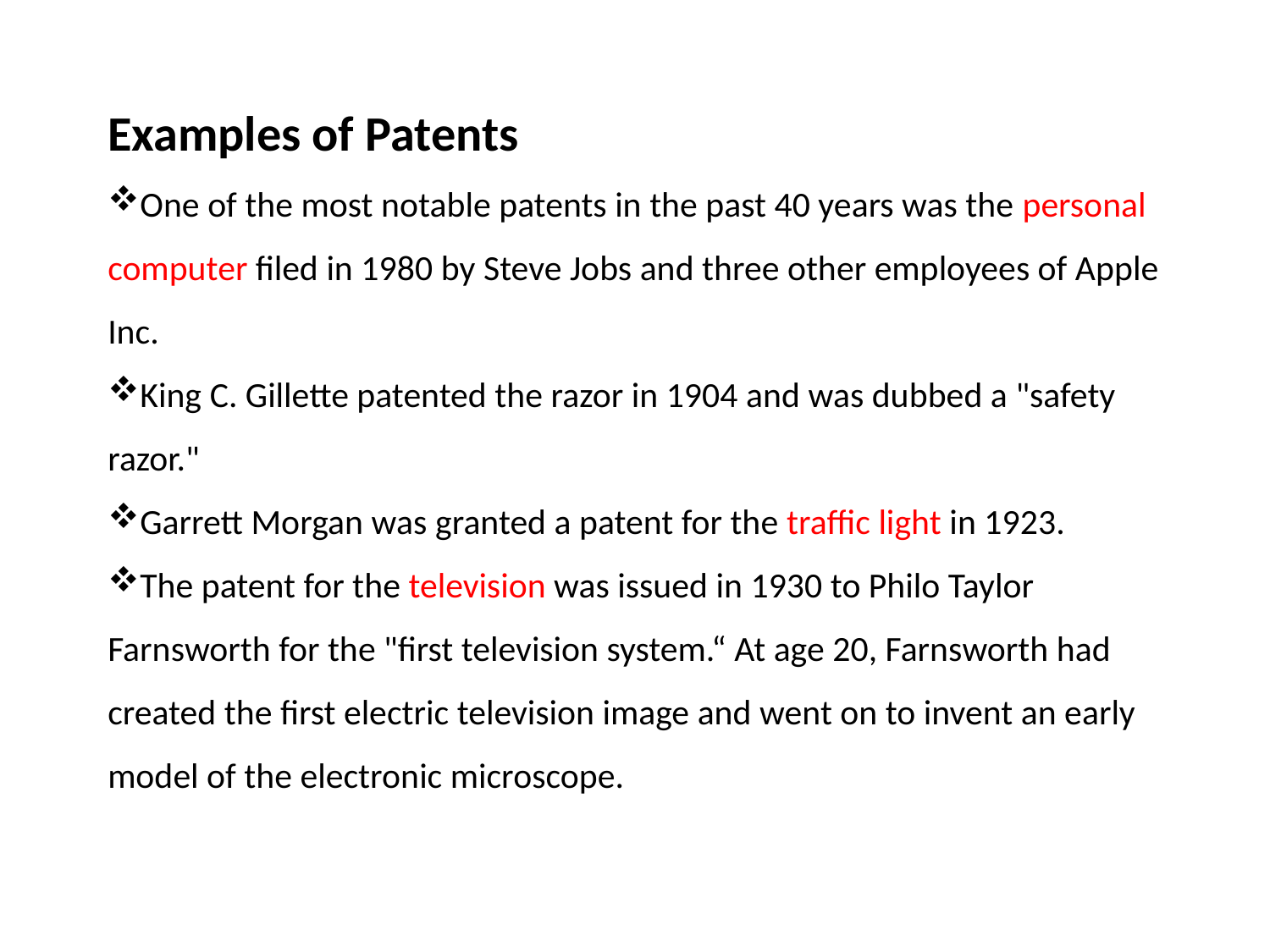

Examples of Patents
One of the most notable patents in the past 40 years was the personal computer filed in 1980 by Steve Jobs and three other employees of Apple Inc.
King C. Gillette patented the razor in 1904 and was dubbed a "safety razor."
Garrett Morgan was granted a patent for the traffic light in 1923.
The patent for the television was issued in 1930 to Philo Taylor Farnsworth for the "first television system.“ At age 20, Farnsworth had created the first electric television image and went on to invent an early model of the electronic microscope.